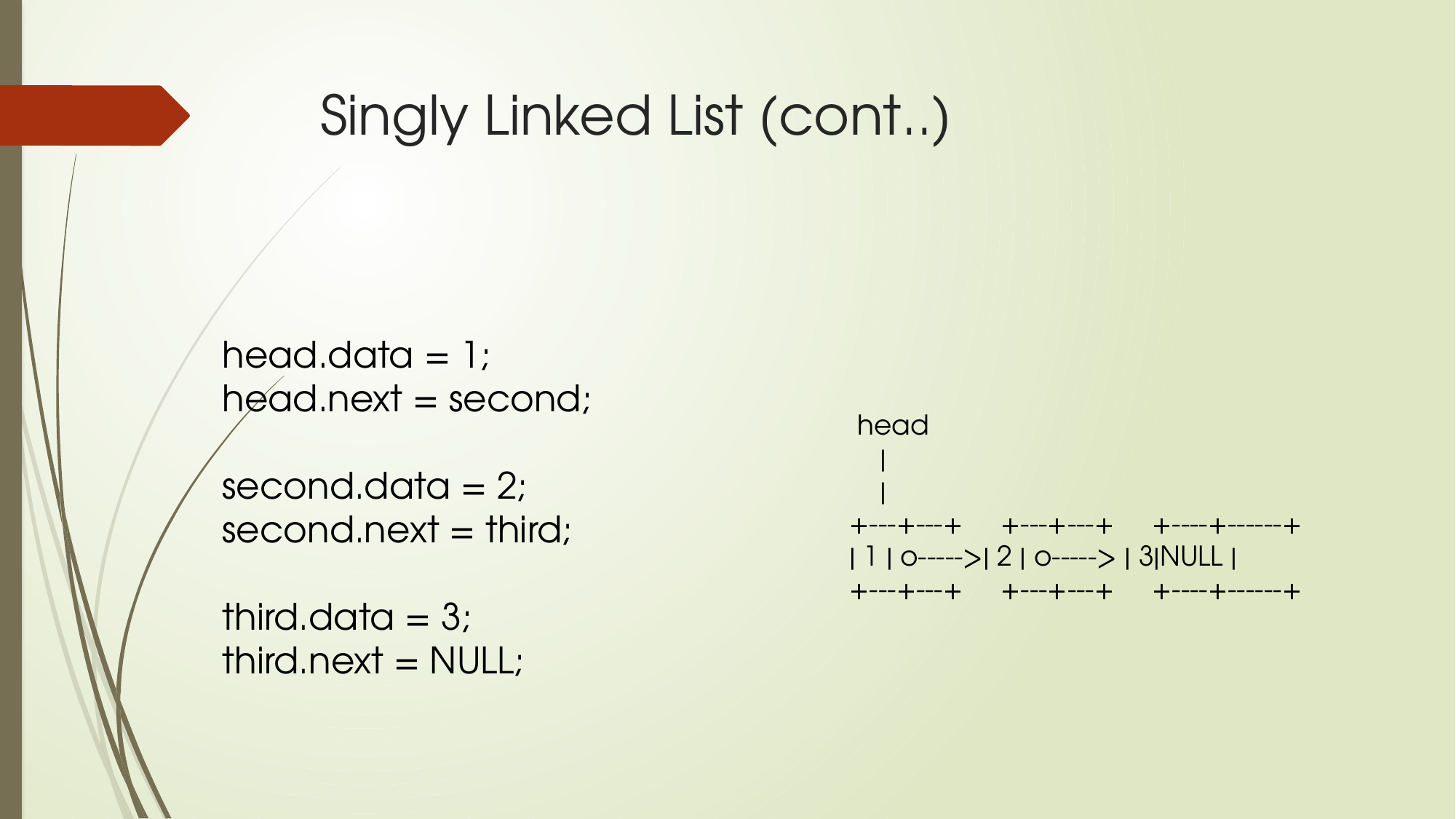

# Singly Linked List (cont..)
    head.data = 1;
    head.next = second;

    second.data = 2;
    second.next = third;

    third.data = 3;
    third.next = NULL;

         head
            |
            |
        +---+---+     +---+---+     +----+------+
        | 1 | o----->| 2 | o-----> | 3|NULL |
        +---+---+     +---+---+     +----+------+